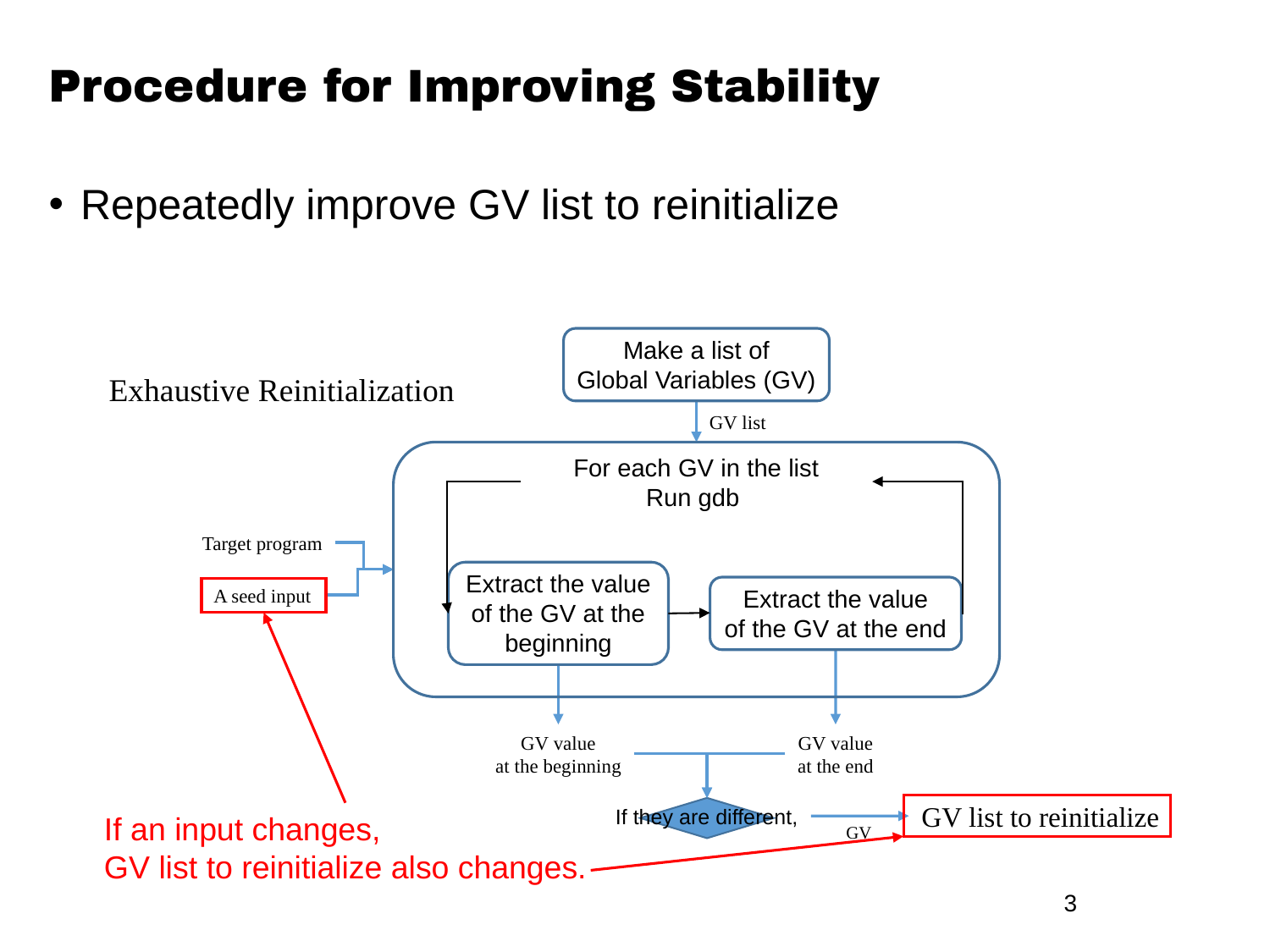

# Procedure for Improving Stability
Repeatedly improve GV list to reinitialize

Make a list of
Global Variables (GV)
Exhaustive Reinitialization
GV list

For each GV in the list
Run gdb
Target program
Extract the value
of the GV at the beginning

A seed input
Extract the value
of the GV at the end

GV value
at the beginning
GV value
at the end
GV list to reinitialize

If they are different,

If an input changes,
GV list to reinitialize also changes.
GV